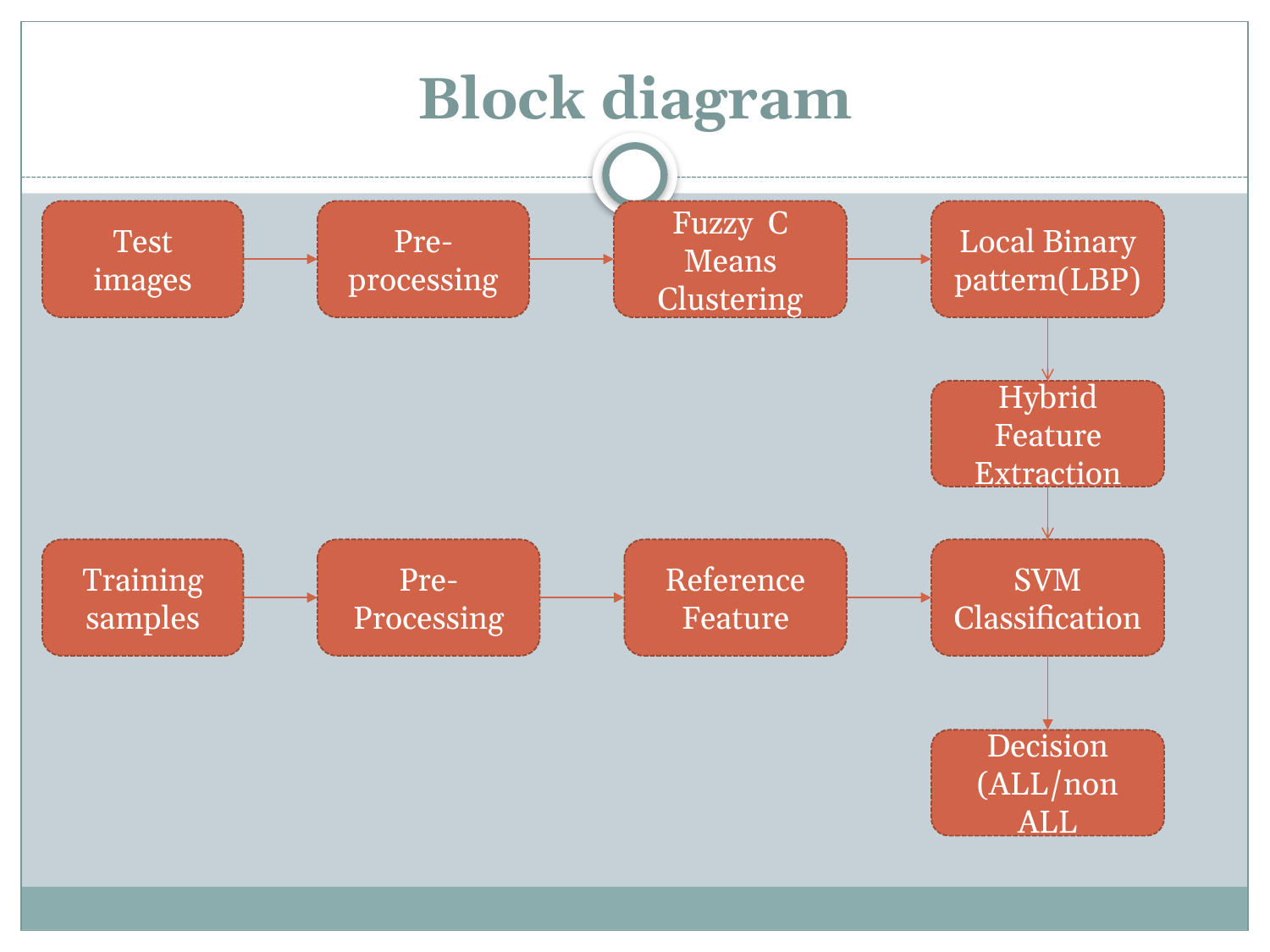

# Block diagram

Test images
Pre-
processing
Fuzzy  C Means Clustering
Local Binary pattern(LBP)
Hybrid Feature Extraction
Training samples
Pre-Processing
Reference Feature
SVM Classification
Decision
(ALL/non ALL